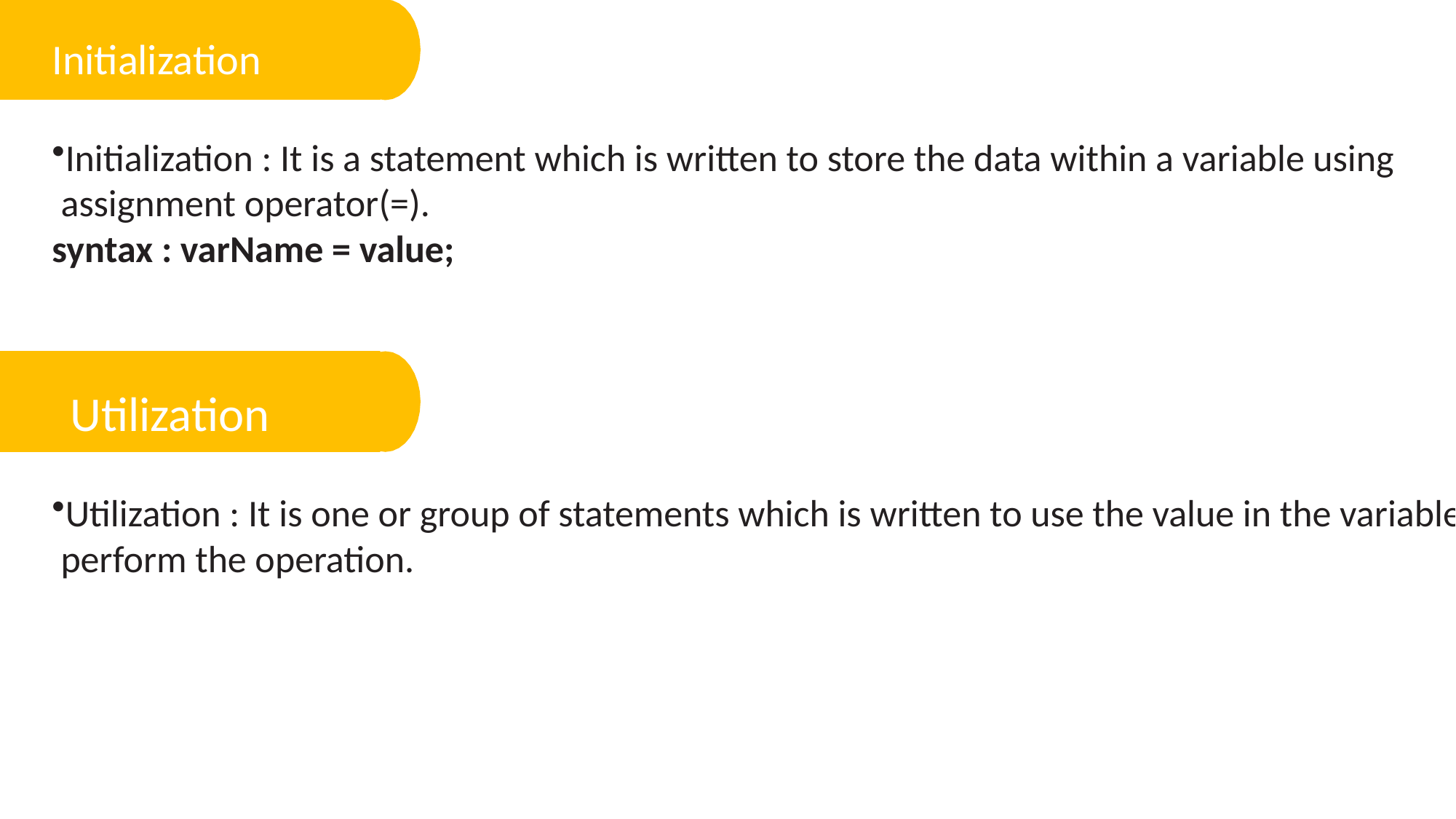

Initialization
Initialization : It is a statement which is written to store the data within a variable using assignment operator(=).
syntax : varName = value;

Utilization

Utilization : It is one or group of statements which is written to use the value in the variable to perform the operation.